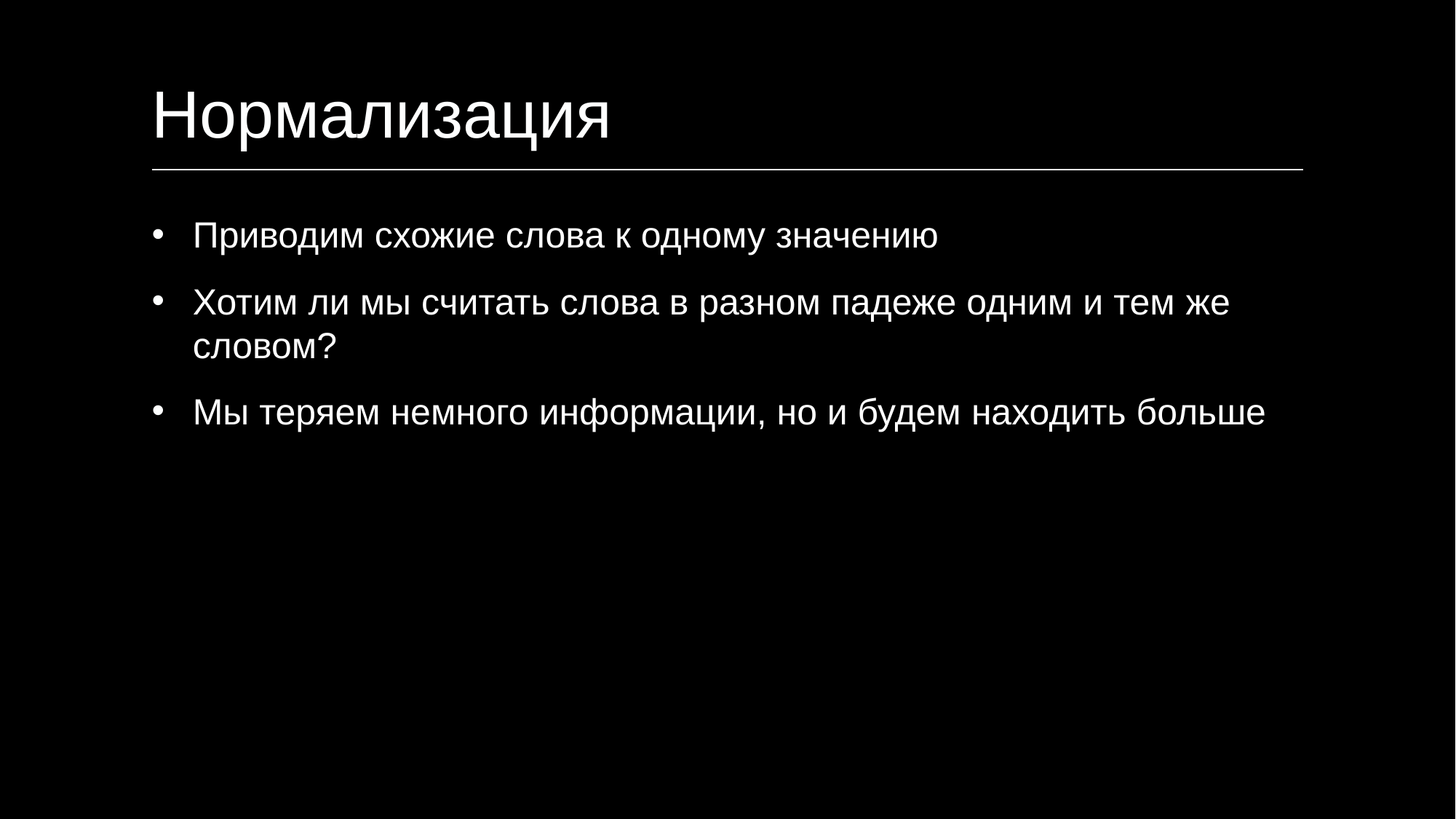

# Нормализация
Приводим схожие слова к одному значению
Хотим ли мы считать слова в разном падеже одним и тем же словом?
Мы теряем немного информации, но и будем находить больше